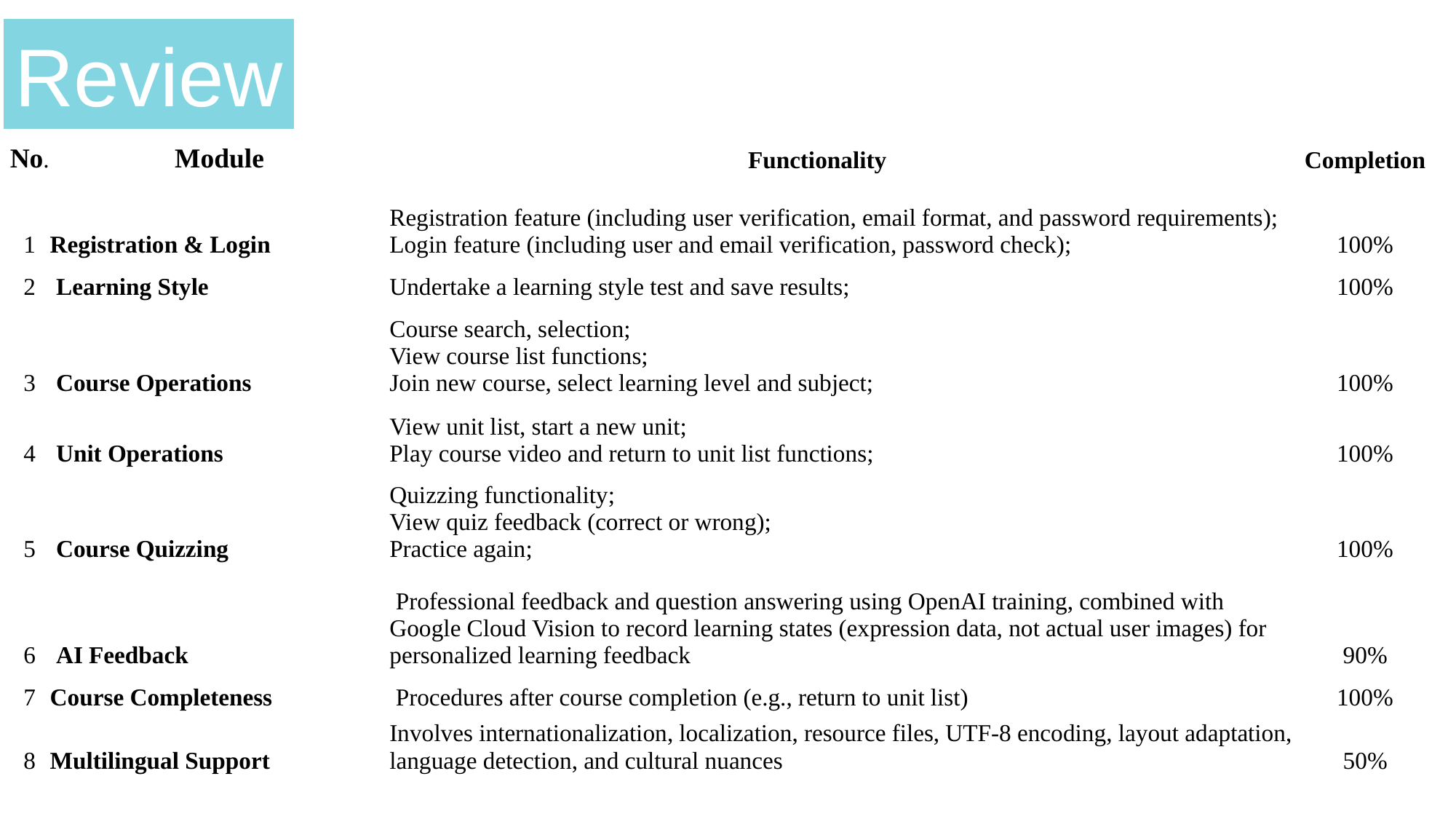

Review
| No. | Module | Functionality | Completion |
| --- | --- | --- | --- |
| 1 | Registration & Login | Registration feature (including user verification, email format, and password requirements); Login feature (including user and email verification, password check); | 100% |
| 2 | Learning Style | Undertake a learning style test and save results; | 100% |
| 3 | Course Operations | Course search, selection; View course list functions; Join new course, select learning level and subject; | 100% |
| 4 | Unit Operations | View unit list, start a new unit; Play course video and return to unit list functions; | 100% |
| 5 | Course Quizzing | Quizzing functionality; View quiz feedback (correct or wrong); Practice again; | 100% |
| 6 | AI Feedback | Professional feedback and question answering using OpenAI training, combined with Google Cloud Vision to record learning states (expression data, not actual user images) for personalized learning feedback | 90% |
| 7 | Course Completeness | Procedures after course completion (e.g., return to unit list) | 100% |
| 8 | Multilingual Support | Involves internationalization, localization, resource files, UTF-8 encoding, layout adaptation, language detection, and cultural nuances | 50% |